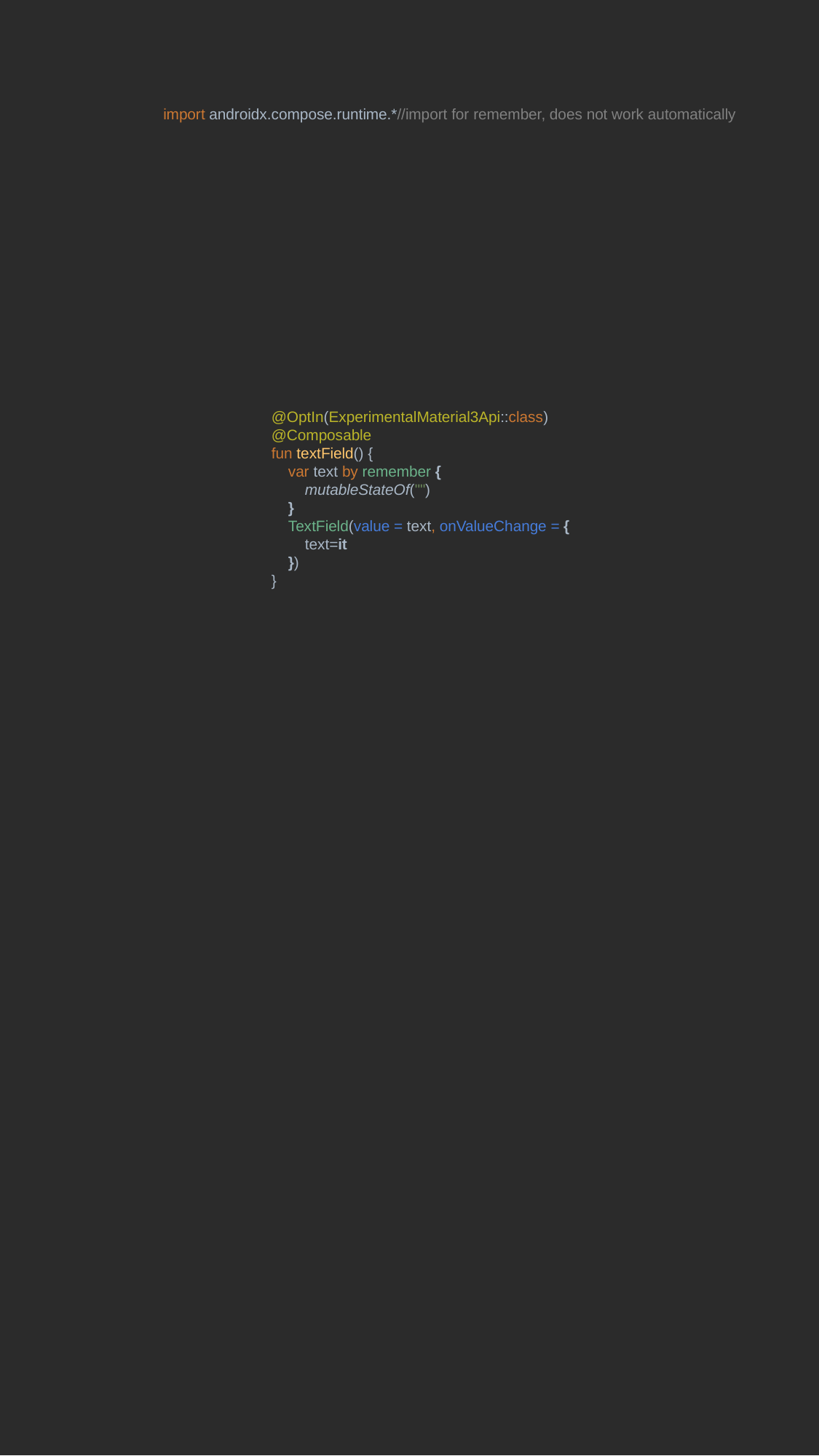

import androidx.compose.runtime.*//import for remember, does not work automatically

@OptIn(ExperimentalMaterial3Api::class)
@Composable
fun textField() {
    var text by remember {
        mutableStateOf("")
    }
    TextField(value = text, onValueChange = {
        text=it
    })
}